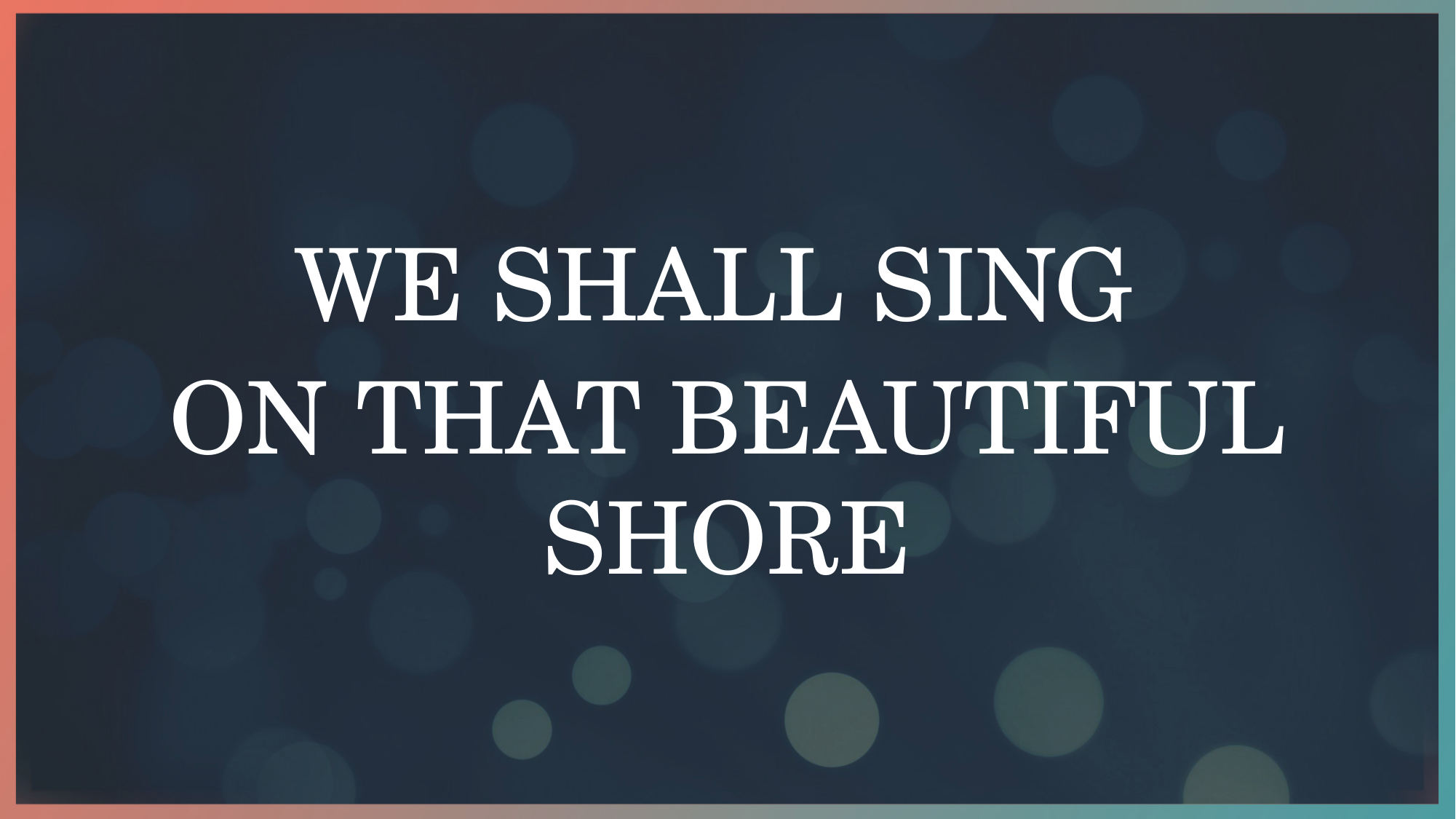

WE SHALL SING
ON THAT BEAUTIFUL SHORE